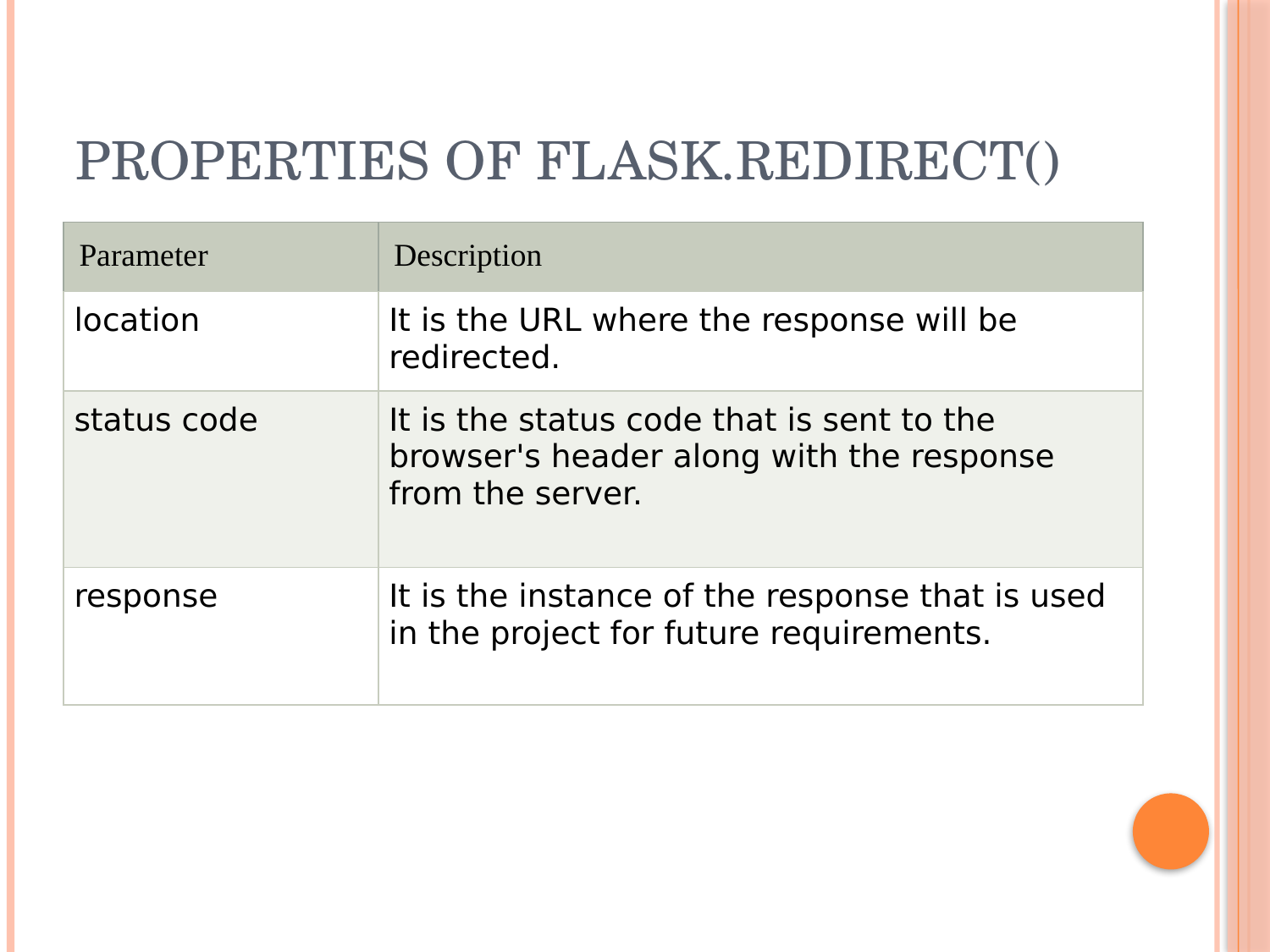

# Properties of Flask.redirect()

| Parameter | Description |
| --- | --- |
| location | It is the URL where the response will be redirected. |
| status code | It is the status code that is sent to the browser's header along with the response from the server. |
| response | It is the instance of the response that is used in the project for future requirements. |